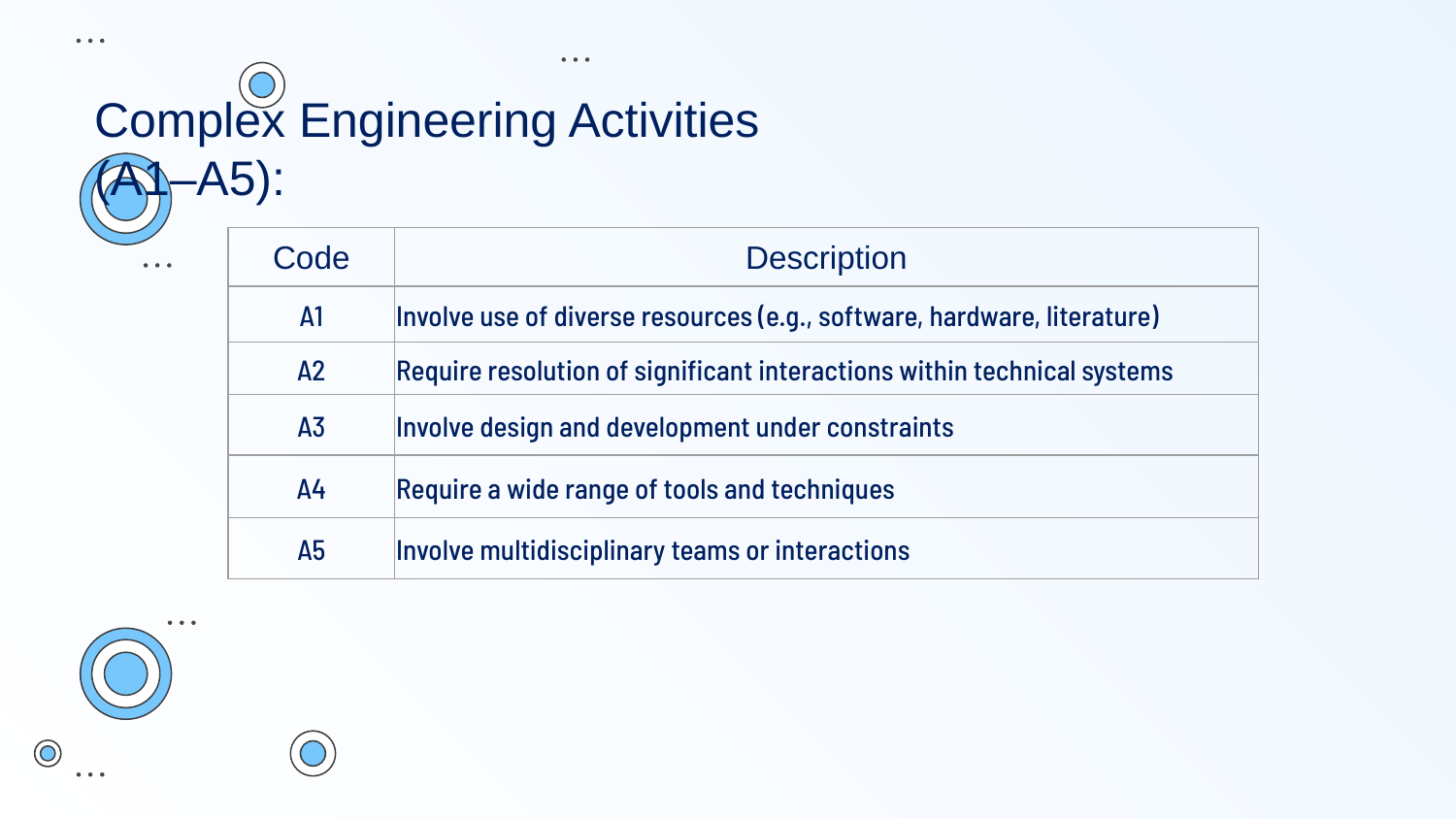

Complex Engineering Activities (A1–A5):
| Code | Description |
| --- | --- |
| A1 | Involve use of diverse resources (e.g., software, hardware, literature) |
| A2 | Require resolution of significant interactions within technical systems |
| A3 | Involve design and development under constraints |
| A4 | Require a wide range of tools and techniques |
| A5 | Involve multidisciplinary teams or interactions |